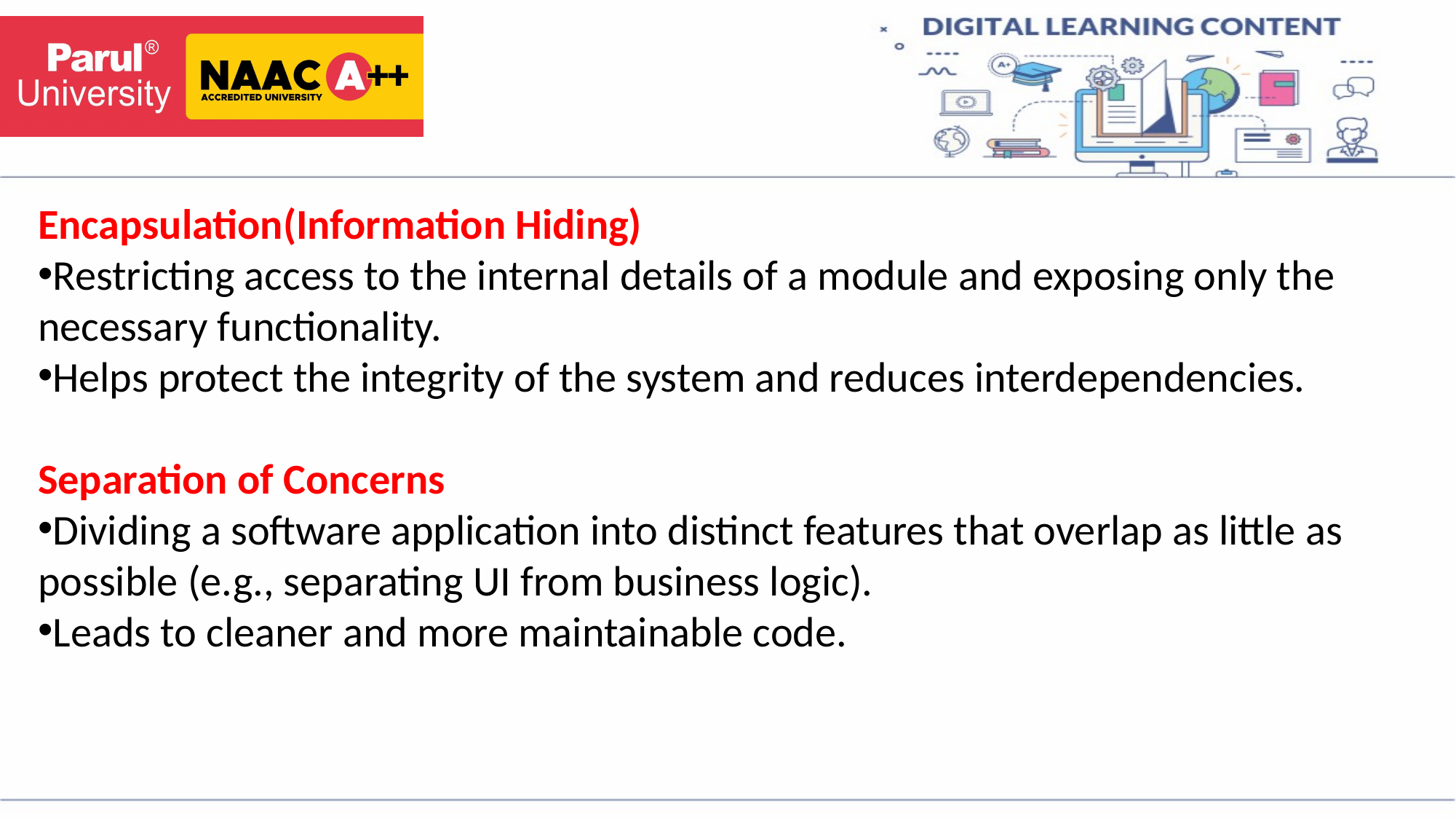

Encapsulation(Information Hiding)
Restricting access to the internal details of a module and exposing only the necessary functionality.
Helps protect the integrity of the system and reduces interdependencies.

Separation of Concerns
Dividing a software application into distinct features that overlap as little as possible (e.g., separating UI from business logic).
Leads to cleaner and more maintainable code.